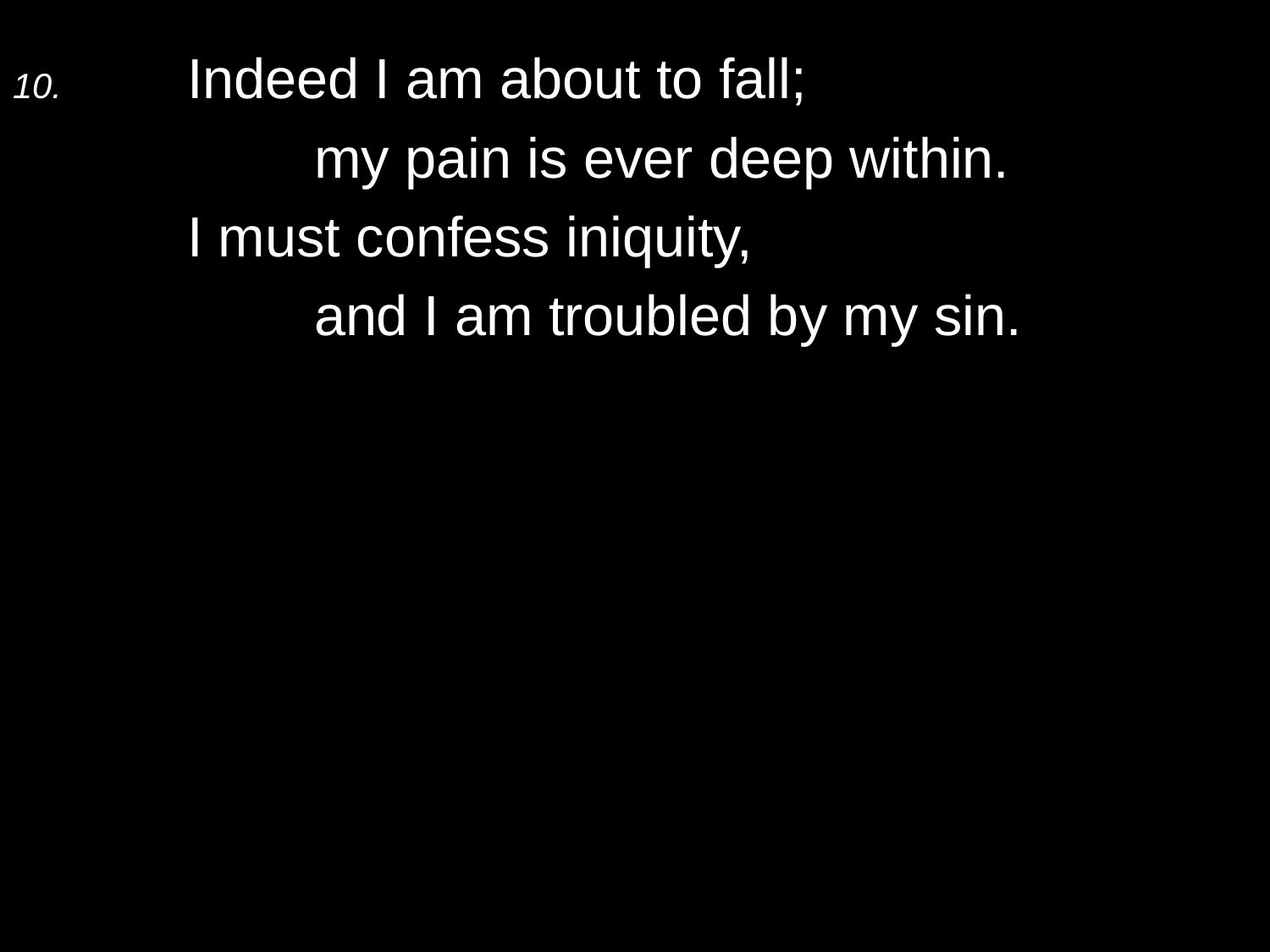

10.	Indeed I am about to fall;
		my pain is ever deep within.
	I must confess iniquity,
		and I am troubled by my sin.